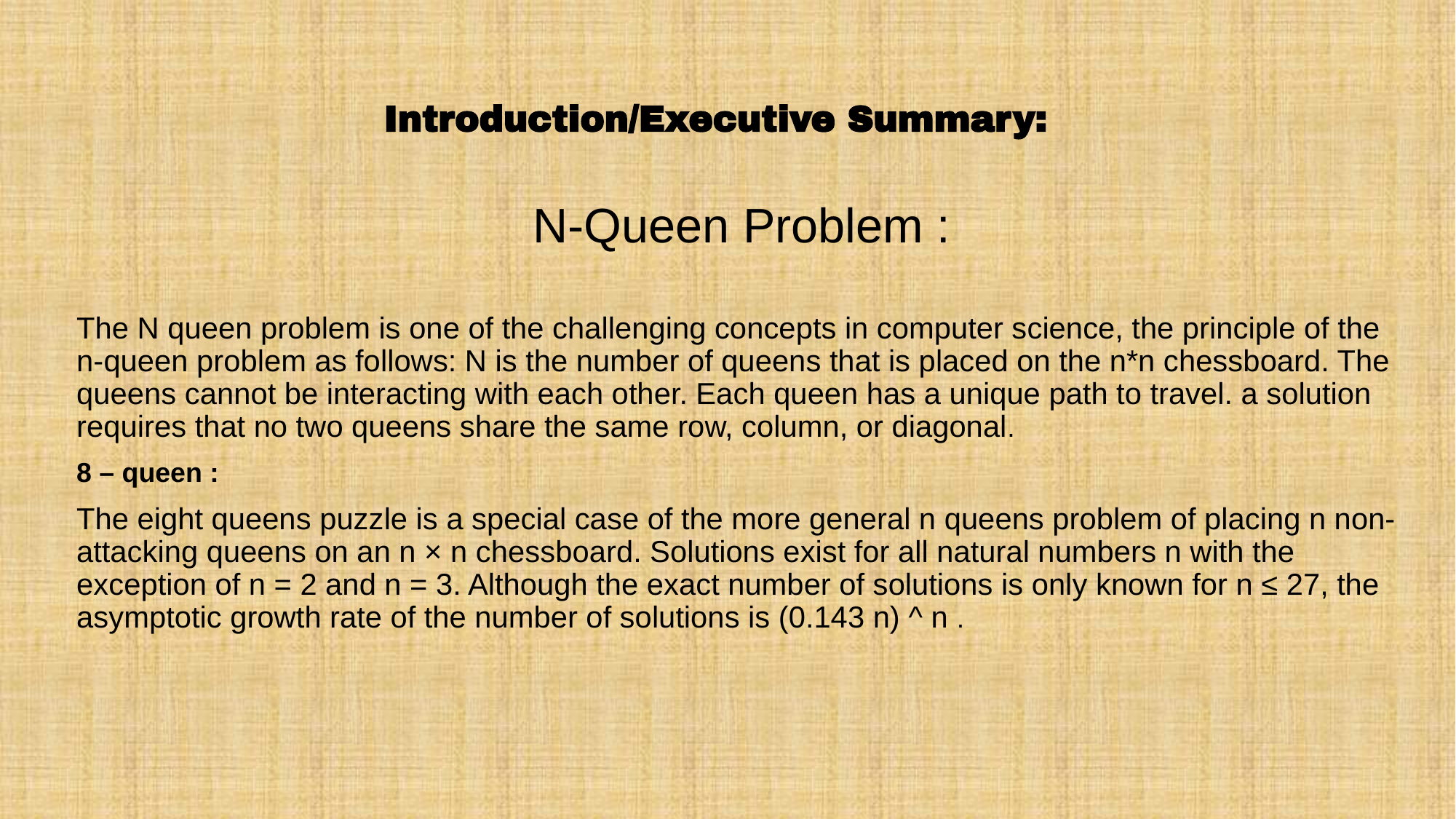

# Introduction/Executive Summary:
N-Queen Problem :

The N queen problem is one of the challenging concepts in computer science, the principle of the n-queen problem as follows: N is the number of queens that is placed on the n*n chessboard. The queens cannot be interacting with each other. Each queen has a unique path to travel. a solution requires that no two queens share the same row, column, or diagonal.
8 – queen :
The eight queens puzzle is a special case of the more general n queens problem of placing n non-attacking queens on an n × n chessboard. Solutions exist for all natural numbers n with the exception of n = 2 and n = 3. Although the exact number of solutions is only known for n ≤ 27, the asymptotic growth rate of the number of solutions is (0.143 n) ^ n .